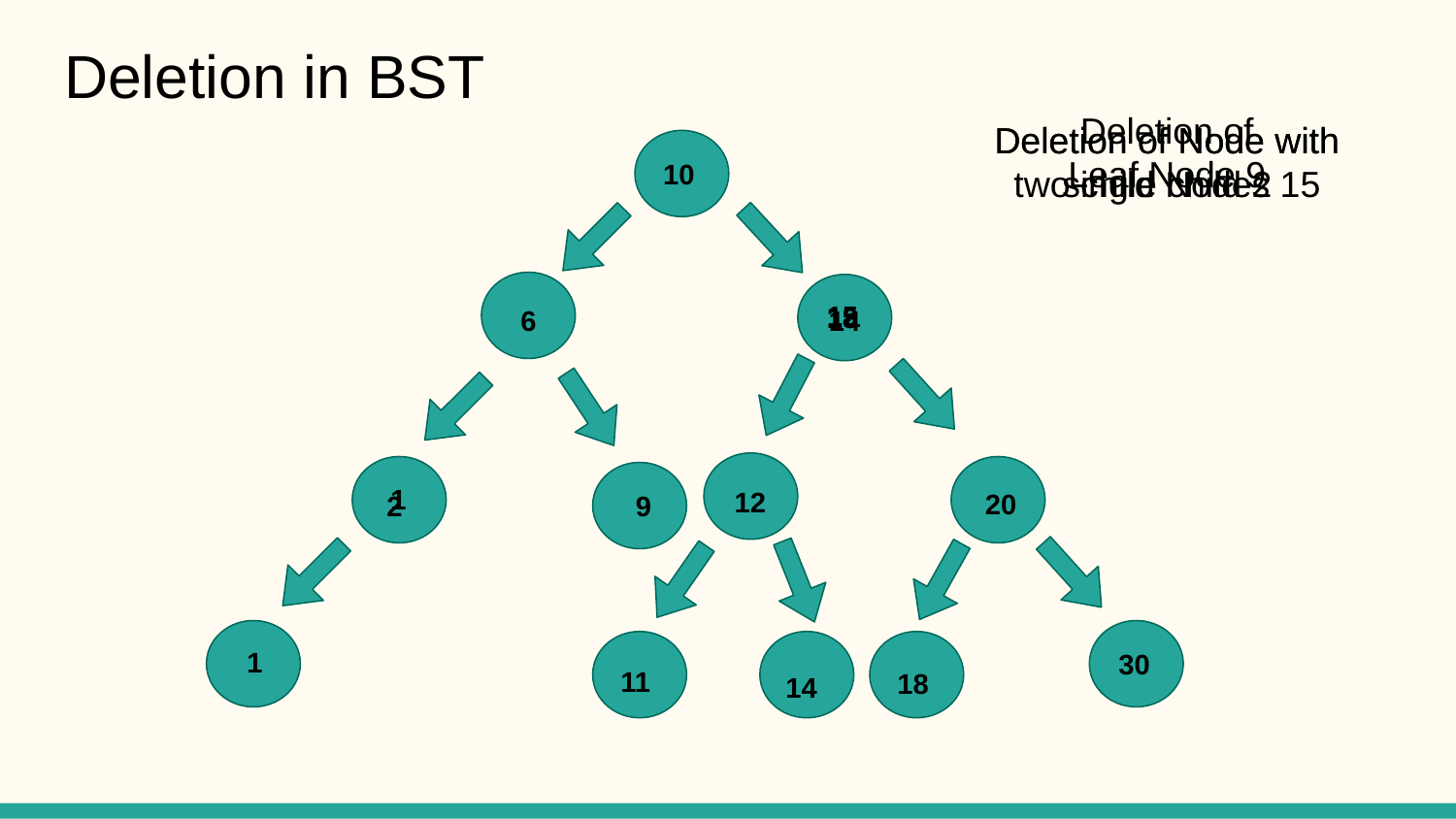

# Deletion in BST
Deletion of Leaf Node 9
Deletion of Node with two child Nodes 15
Deletion of Node with single child 2
10

15
18
6
14

  1
12
20
2
 9

 1

30
11
18
14